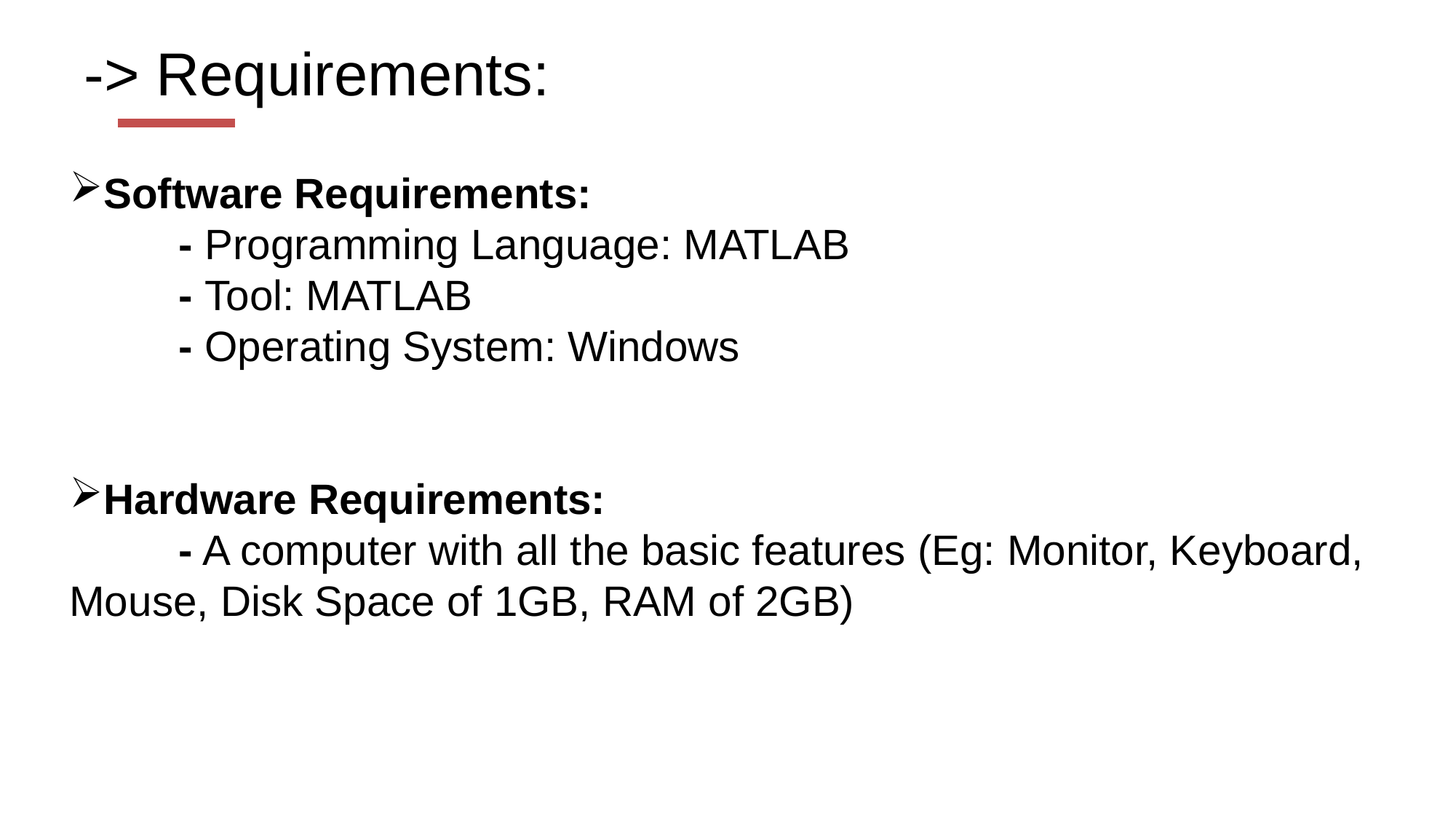

# -> Requirements:
Software Requirements:
	- Programming Language: MATLAB
	- Tool: MATLAB
	- Operating System: Windows

Hardware Requirements:
	- A computer with all the basic features (Eg: Monitor, Keyboard, Mouse, Disk Space of 1GB, RAM of 2GB)